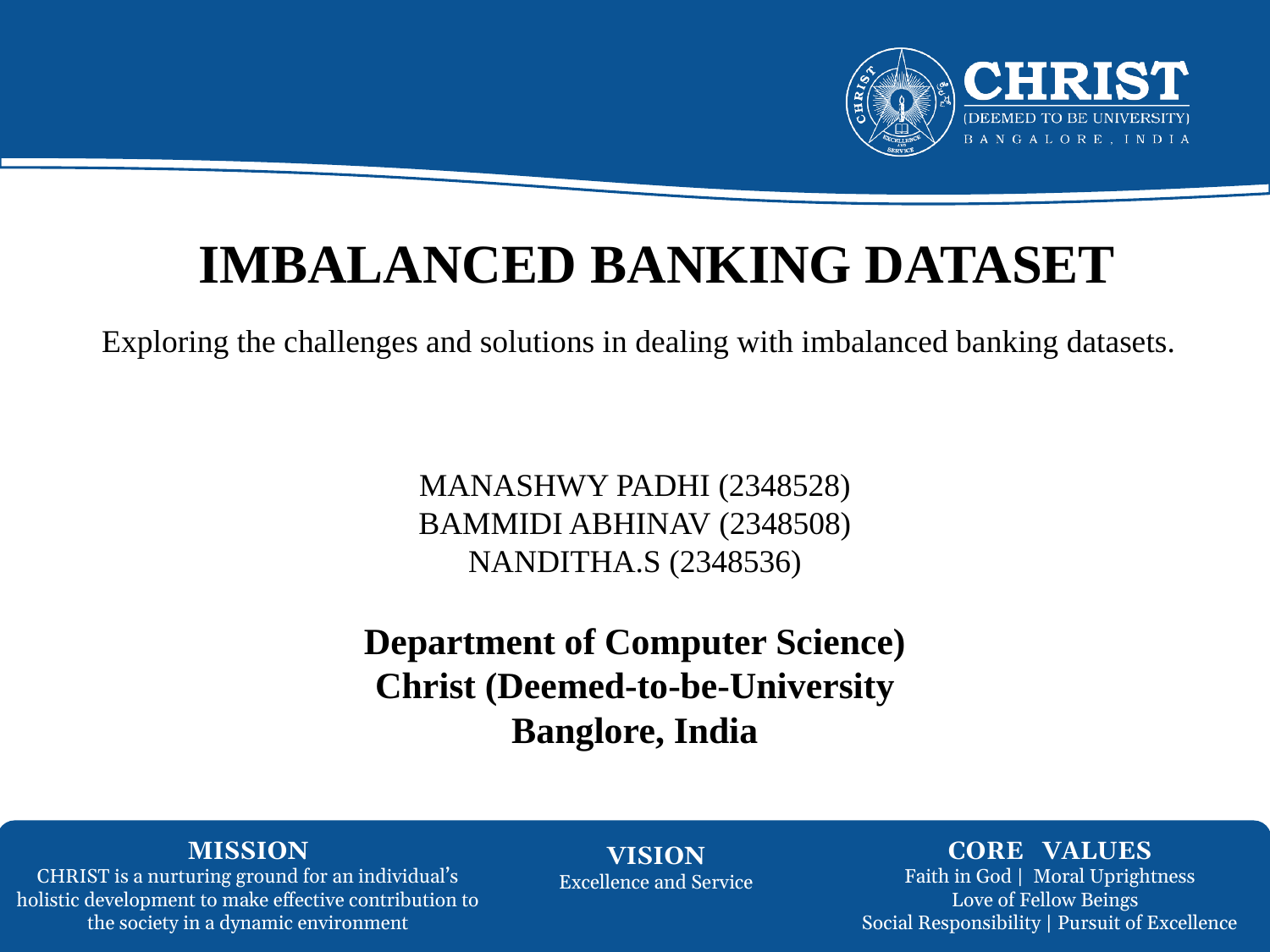

# IMBALANCED BANKING DATASET
   Exploring the challenges and solutions in dealing with imbalanced banking datasets.

MANASHWY PADHI (2348528)
BAMMIDI ABHINAV (2348508)
NANDITHA.S (2348536)
Department of Computer Science)
Christ (Deemed-to-be-University
Banglore, India